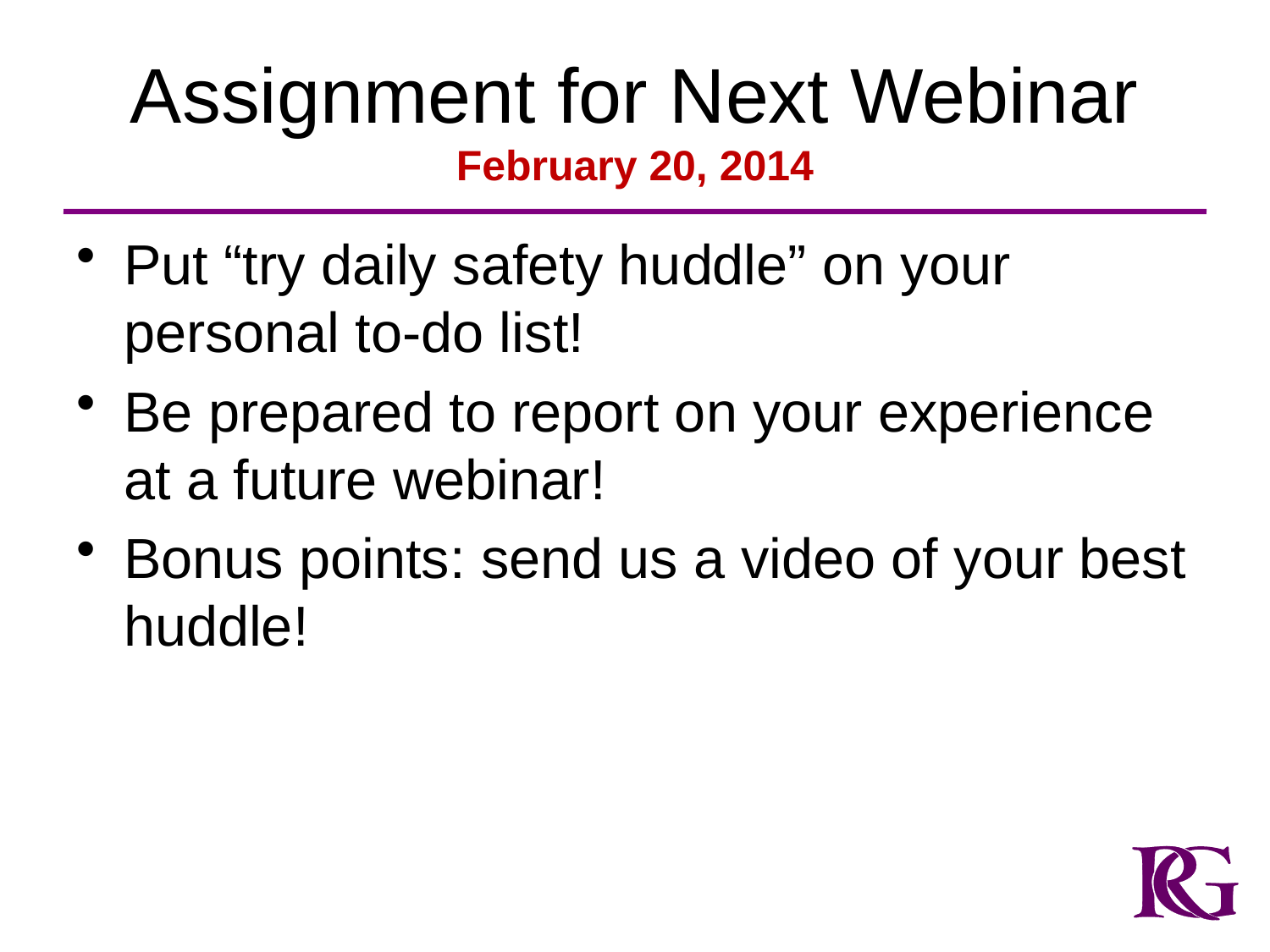

# Assignment for Next Webinar February 20, 2014
Put “try daily safety huddle” on your personal to-do list!
Be prepared to report on your experience at a future webinar!
Bonus points: send us a video of your best huddle!